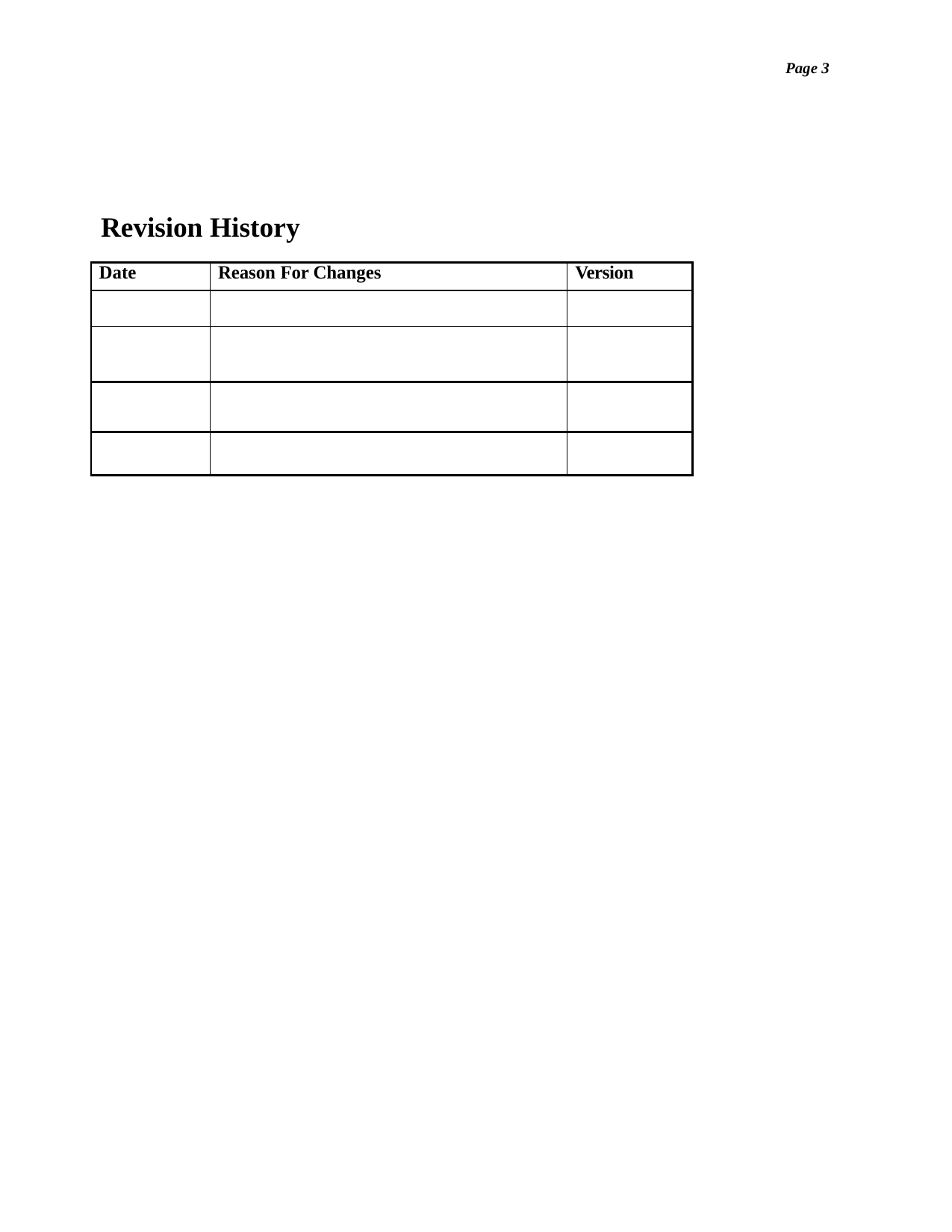

Page 3
Revision History
| Date | Reason For Changes | Version |
| --- | --- | --- |
|  |  |  |
|  |  |  |
|  |  |  |
|  |  |  |